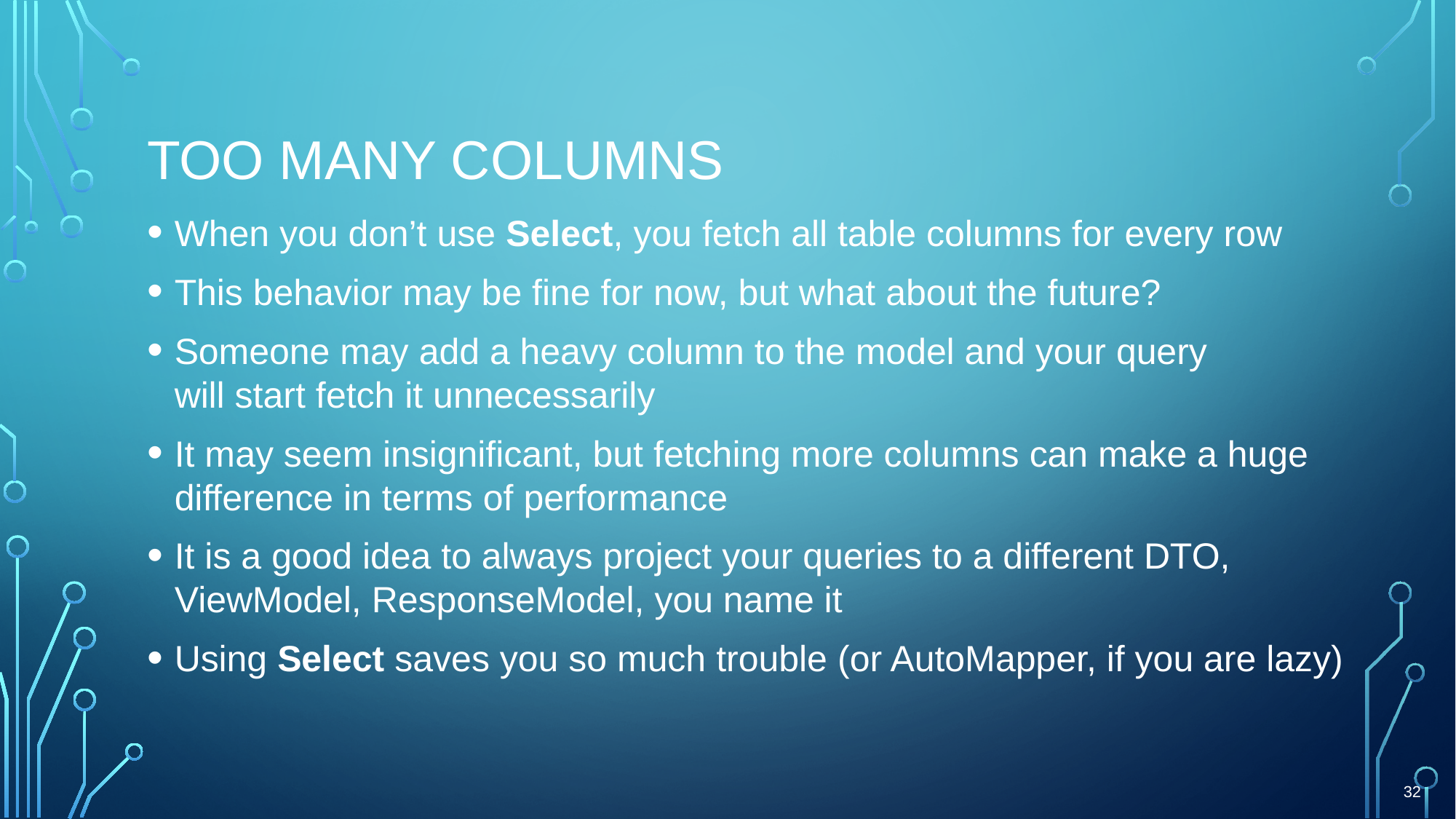

# Too many Columns
When you don’t use Select, you fetch all table columns for every row
This behavior may be fine for now, but what about the future?
Someone may add a heavy column to the model and your query
will start fetch it unnecessarily
It may seem insignificant, but fetching more columns can make a huge
difference in terms of performance
It is a good idea to always project your queries to a different DTO,
ViewModel, ResponseModel, you name it
Using Select saves you so much trouble (or AutoMapper, if you are lazy)

32